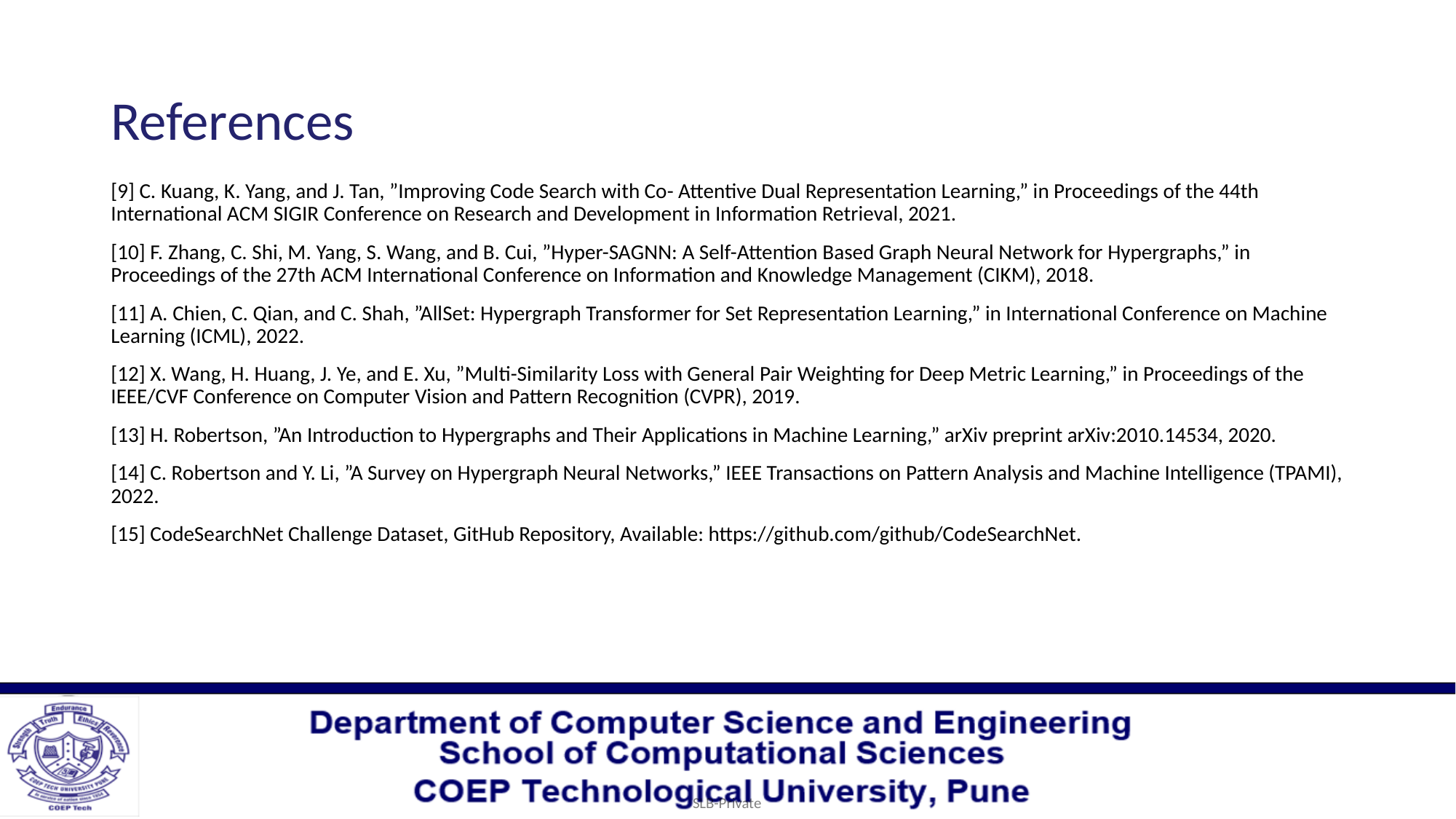

# References
[9] C. Kuang, K. Yang, and J. Tan, ”Improving Code Search with Co- Attentive Dual Representation Learning,” in Proceedings of the 44th International ACM SIGIR Conference on Research and Development in Information Retrieval, 2021.
[10] F. Zhang, C. Shi, M. Yang, S. Wang, and B. Cui, ”Hyper-SAGNN: A Self-Attention Based Graph Neural Network for Hypergraphs,” in Proceedings of the 27th ACM International Conference on Information and Knowledge Management (CIKM), 2018.
[11] A. Chien, C. Qian, and C. Shah, ”AllSet: Hypergraph Transformer for Set Representation Learning,” in International Conference on Machine Learning (ICML), 2022.
[12] X. Wang, H. Huang, J. Ye, and E. Xu, ”Multi-Similarity Loss with General Pair Weighting for Deep Metric Learning,” in Proceedings of the IEEE/CVF Conference on Computer Vision and Pattern Recognition (CVPR), 2019.
[13] H. Robertson, ”An Introduction to Hypergraphs and Their Applications in Machine Learning,” arXiv preprint arXiv:2010.14534, 2020.
[14] C. Robertson and Y. Li, ”A Survey on Hypergraph Neural Networks,” IEEE Transactions on Pattern Analysis and Machine Intelligence (TPAMI), 2022.
[15] CodeSearchNet Challenge Dataset, GitHub Repository, Available: https://github.com/github/CodeSearchNet.